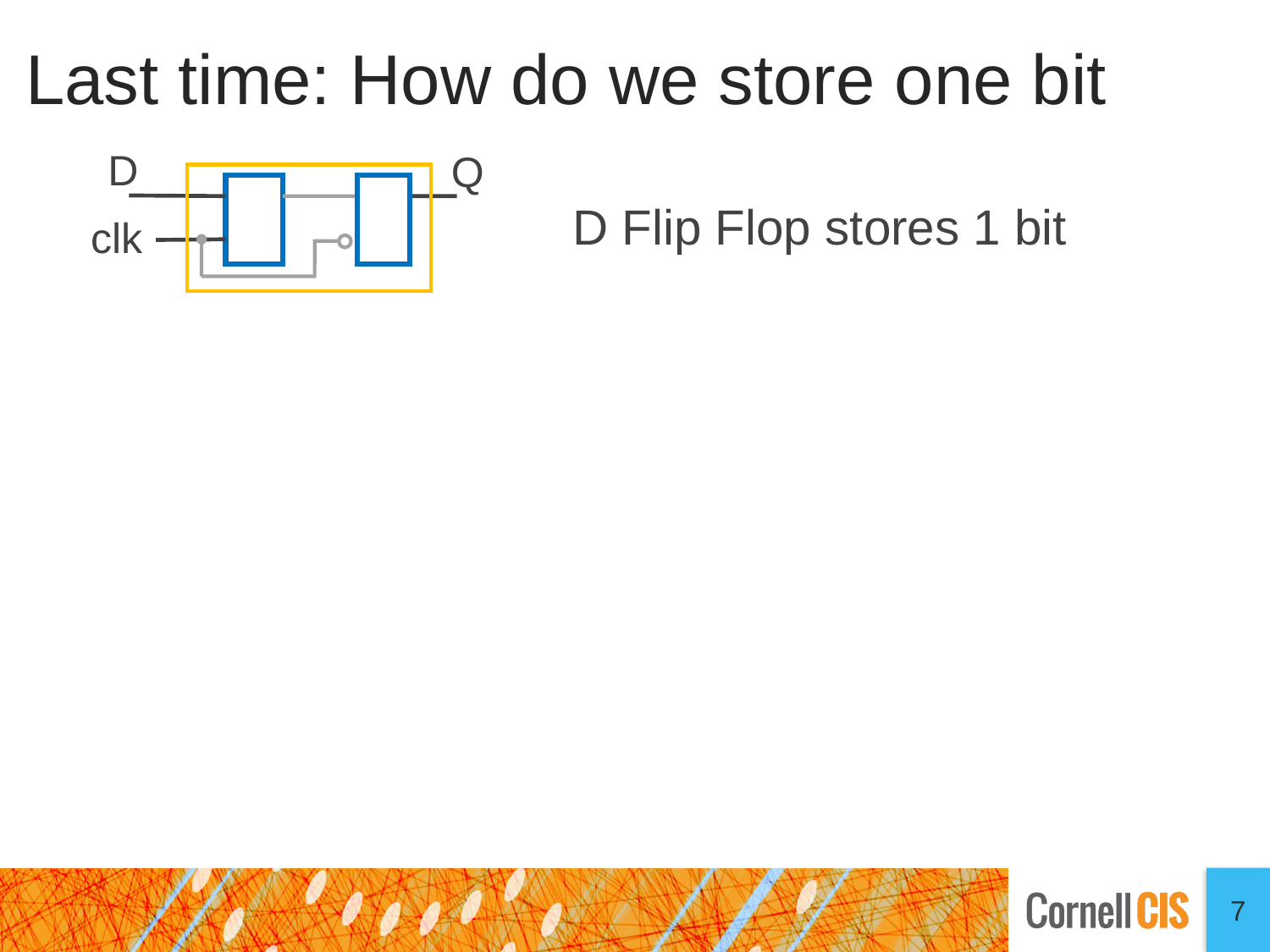

# Last time: How do we store one bit
D
Q

D Flip Flop stores 1 bit

clk

7